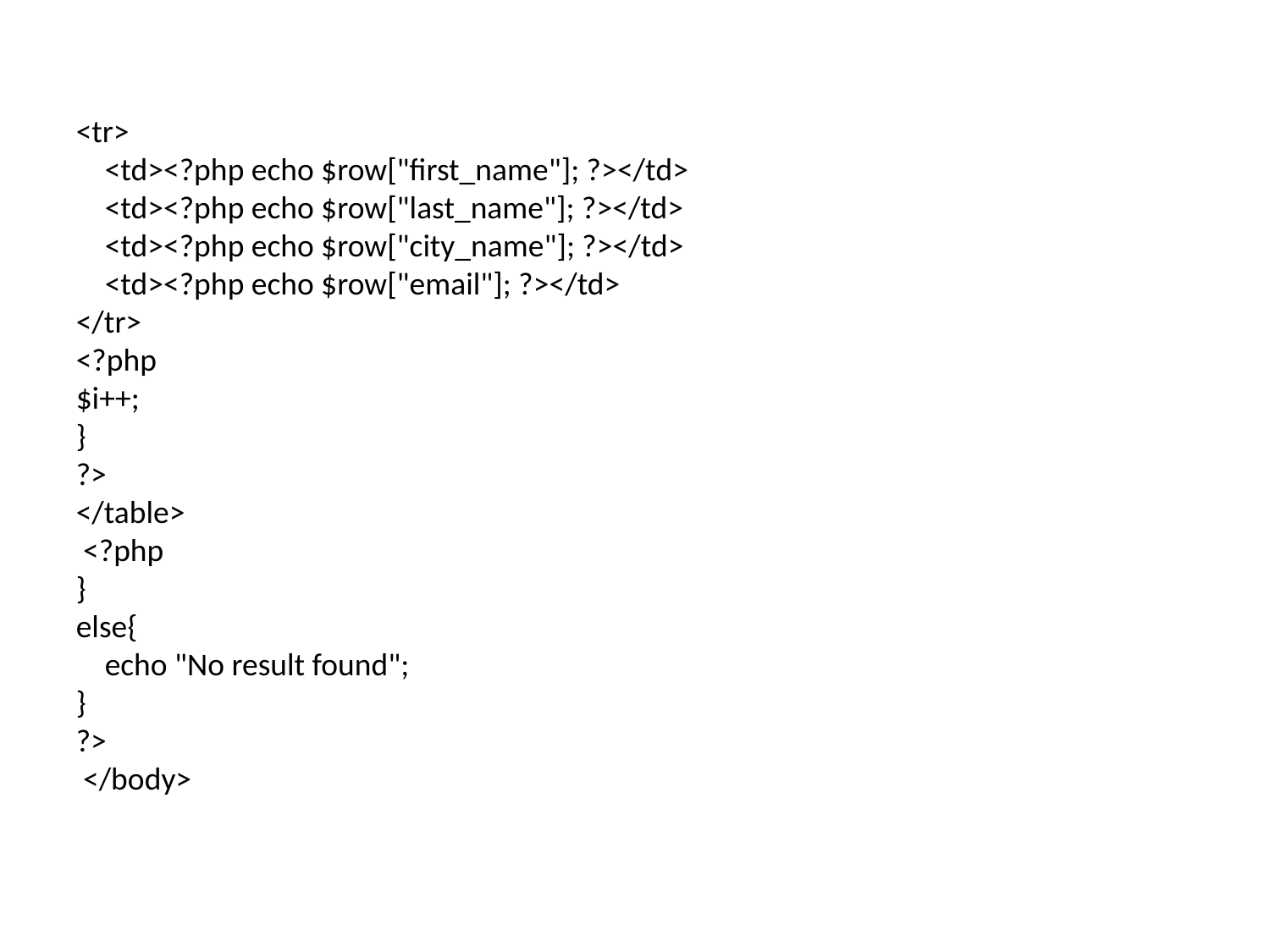

<tr>
    <td><?php echo $row["first_name"]; ?></td>
    <td><?php echo $row["last_name"]; ?></td>
    <td><?php echo $row["city_name"]; ?></td>
    <td><?php echo $row["email"]; ?></td>
</tr>
<?php
$i++;
}
?>
</table>
 <?php
}
else{
    echo "No result found";
}
?>
 </body>